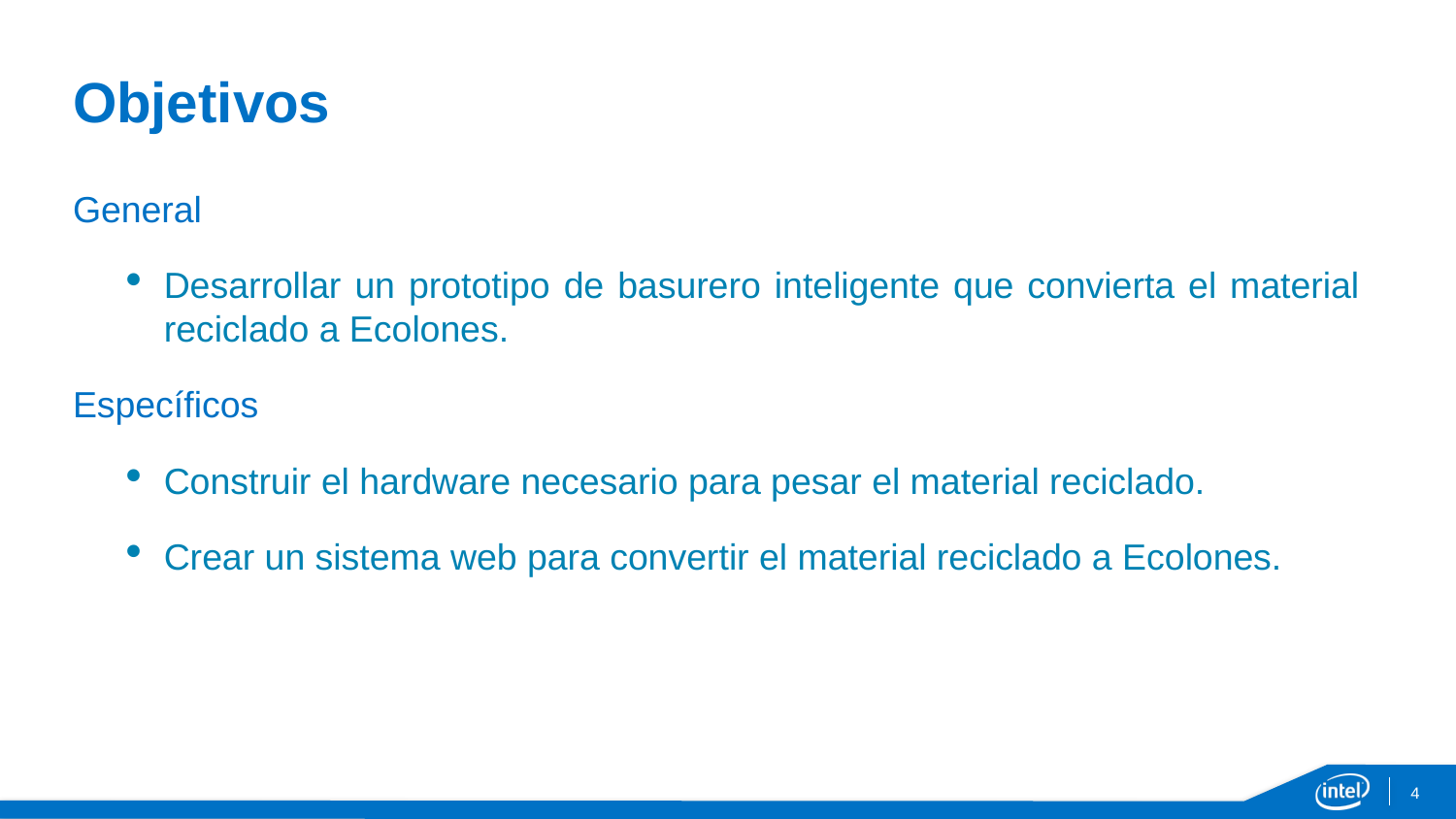

# Objetivos
General
Desarrollar un prototipo de basurero inteligente que convierta el material reciclado a Ecolones.
Específicos
Construir el hardware necesario para pesar el material reciclado.
Crear un sistema web para convertir el material reciclado a Ecolones.

4